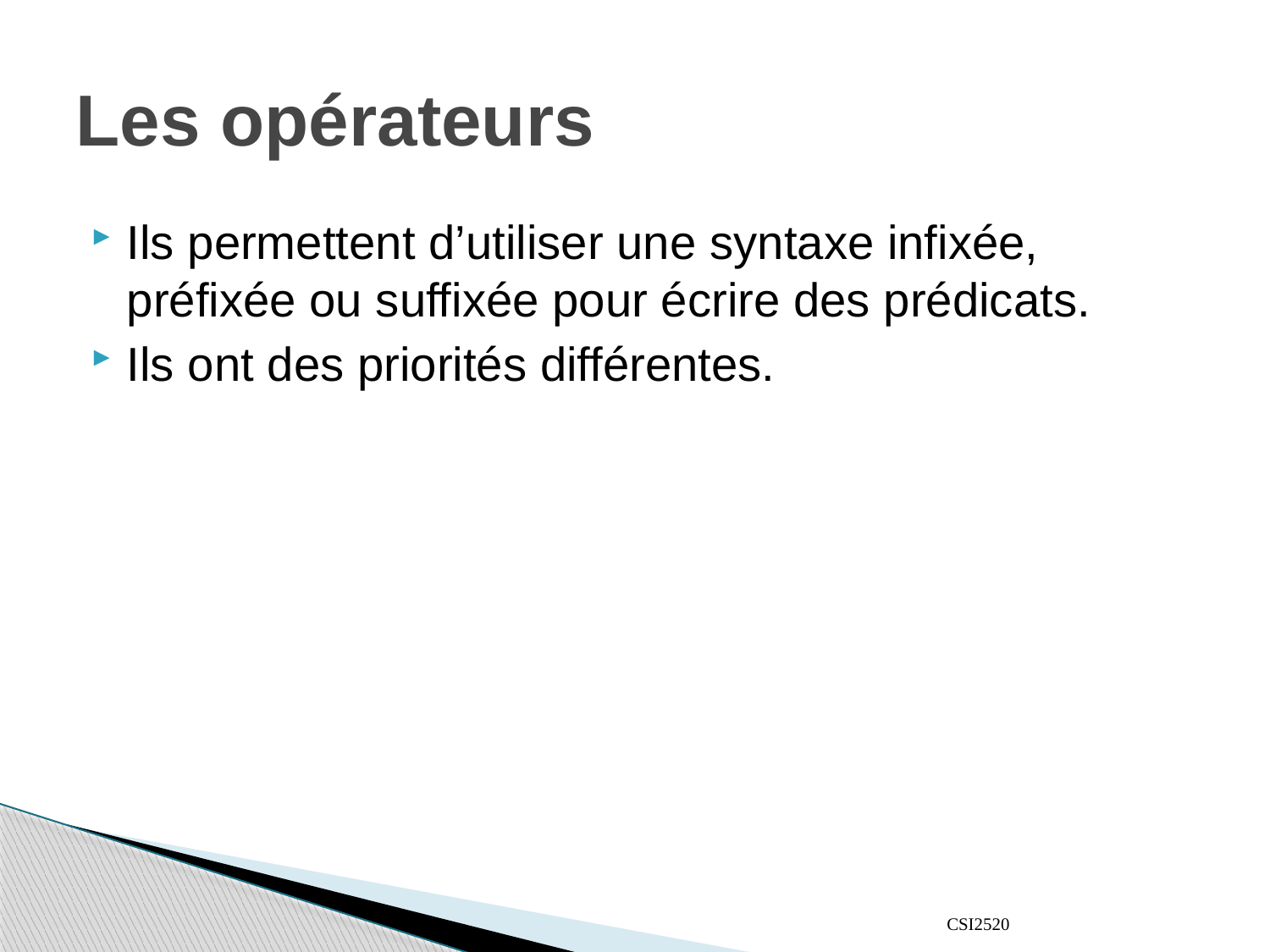

# Les opérateurs
Ils permettent d’utiliser une syntaxe infixée, préfixée ou suffixée pour écrire des prédicats.
Ils ont des priorités différentes.
CSI2520